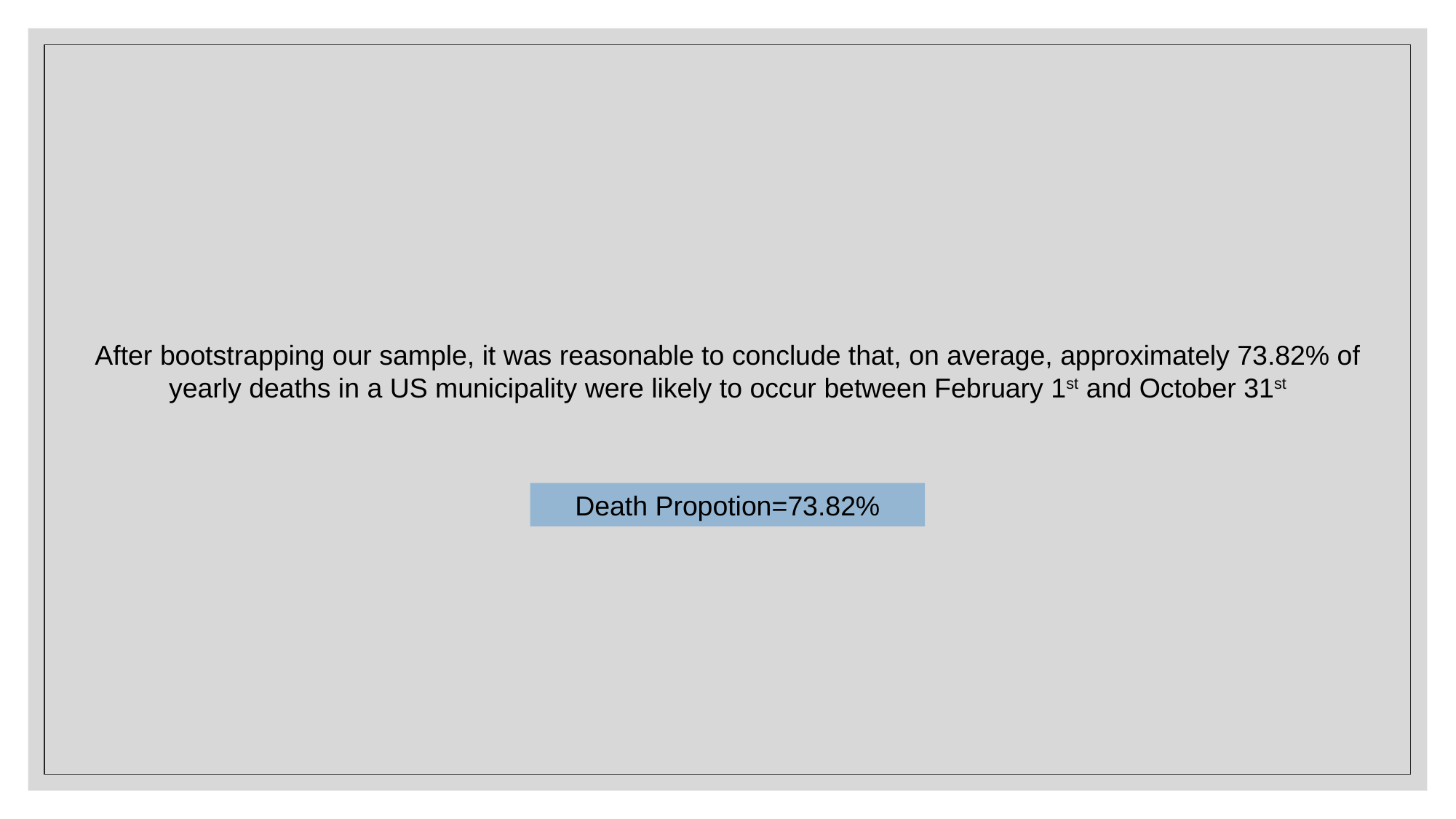

After bootstrapping our sample, it was reasonable to conclude that, on average, approximately 73.82% of yearly deaths in a US municipality were likely to occur between February 1st and October 31st
Death Propotion=73.82%